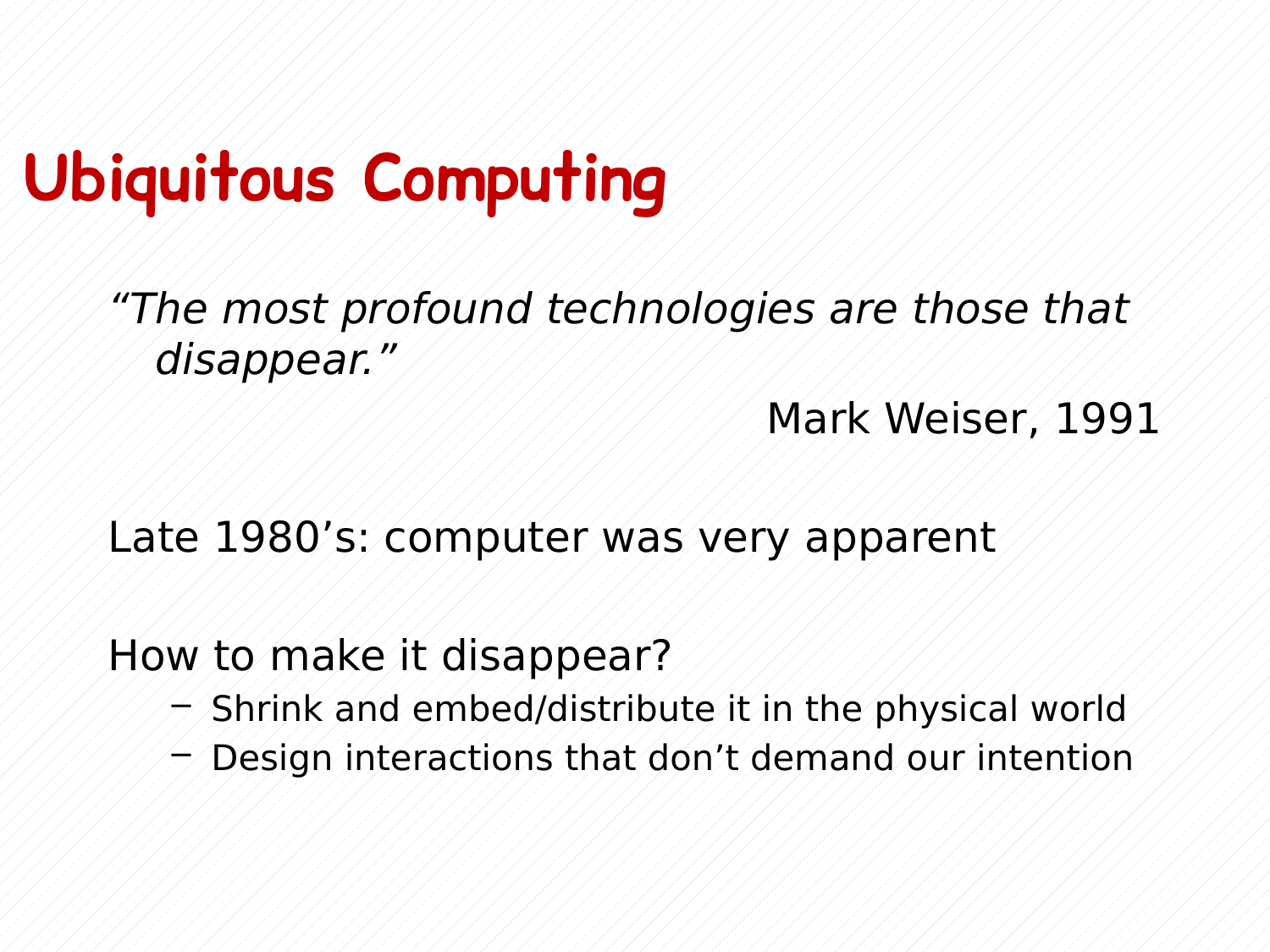

# Ubiquitous Computing
“The most profound technologies are those that disappear.”
Mark Weiser, 1991

Late 1980’s: computer was very apparent

How to make it disappear?
Shrink and embed/distribute it in the physical world
Design interactions that don’t demand our intention